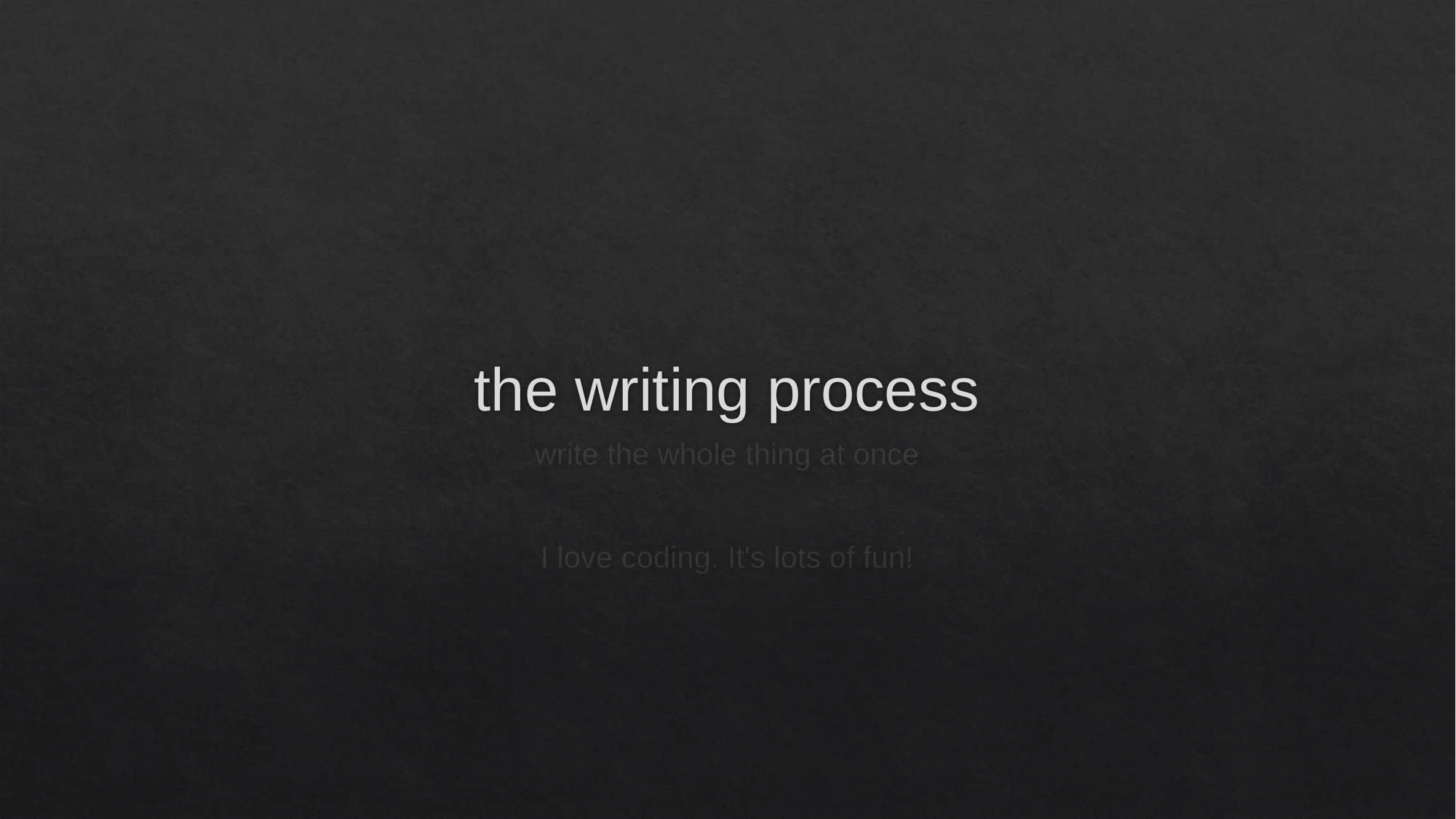

# the writing process
write the whole thing at once

I love coding. It's lots of fun!